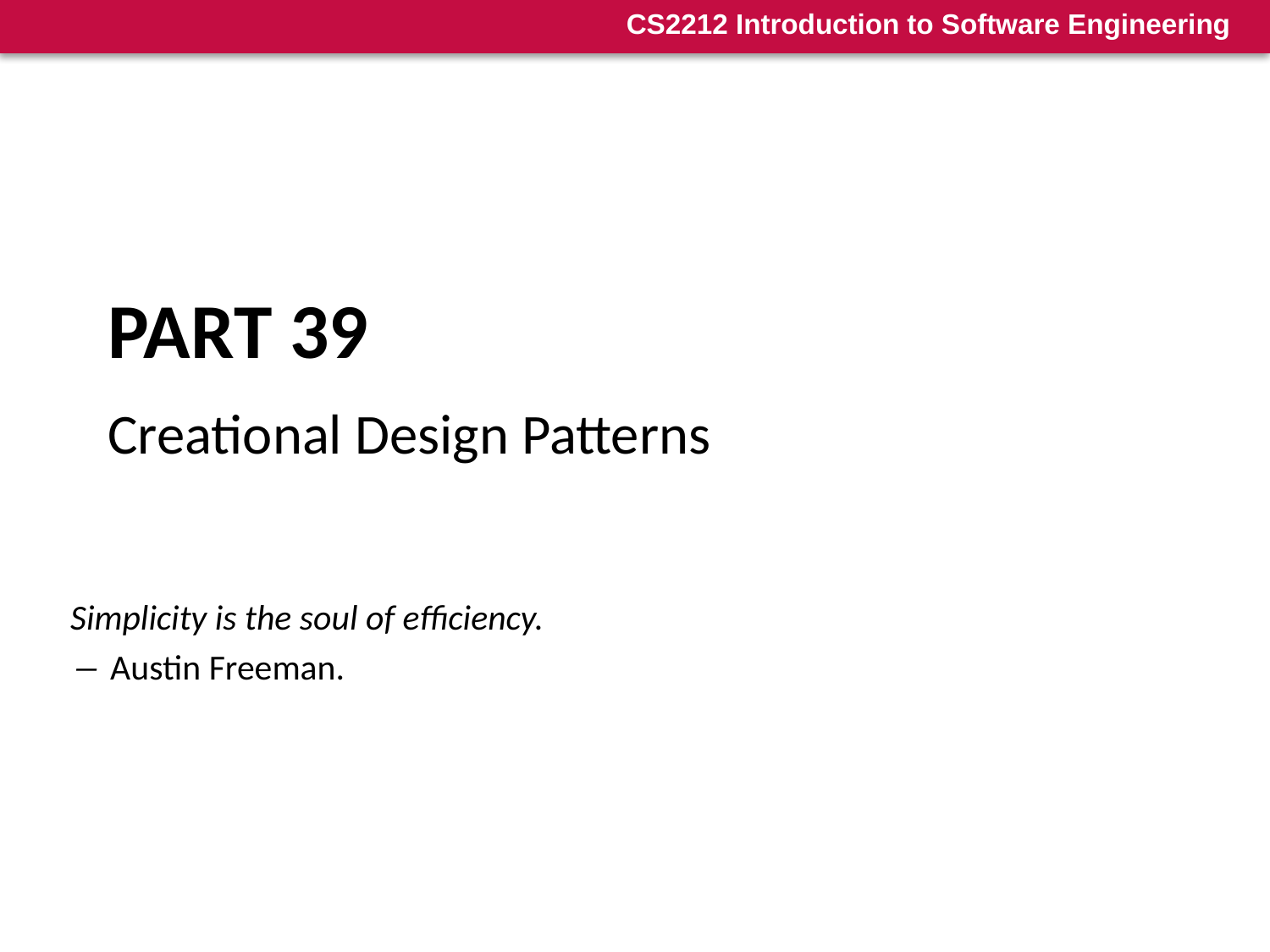

# Part 39
Creational Design Patterns

Simplicity is the soul of efficiency.
― Austin Freeman.